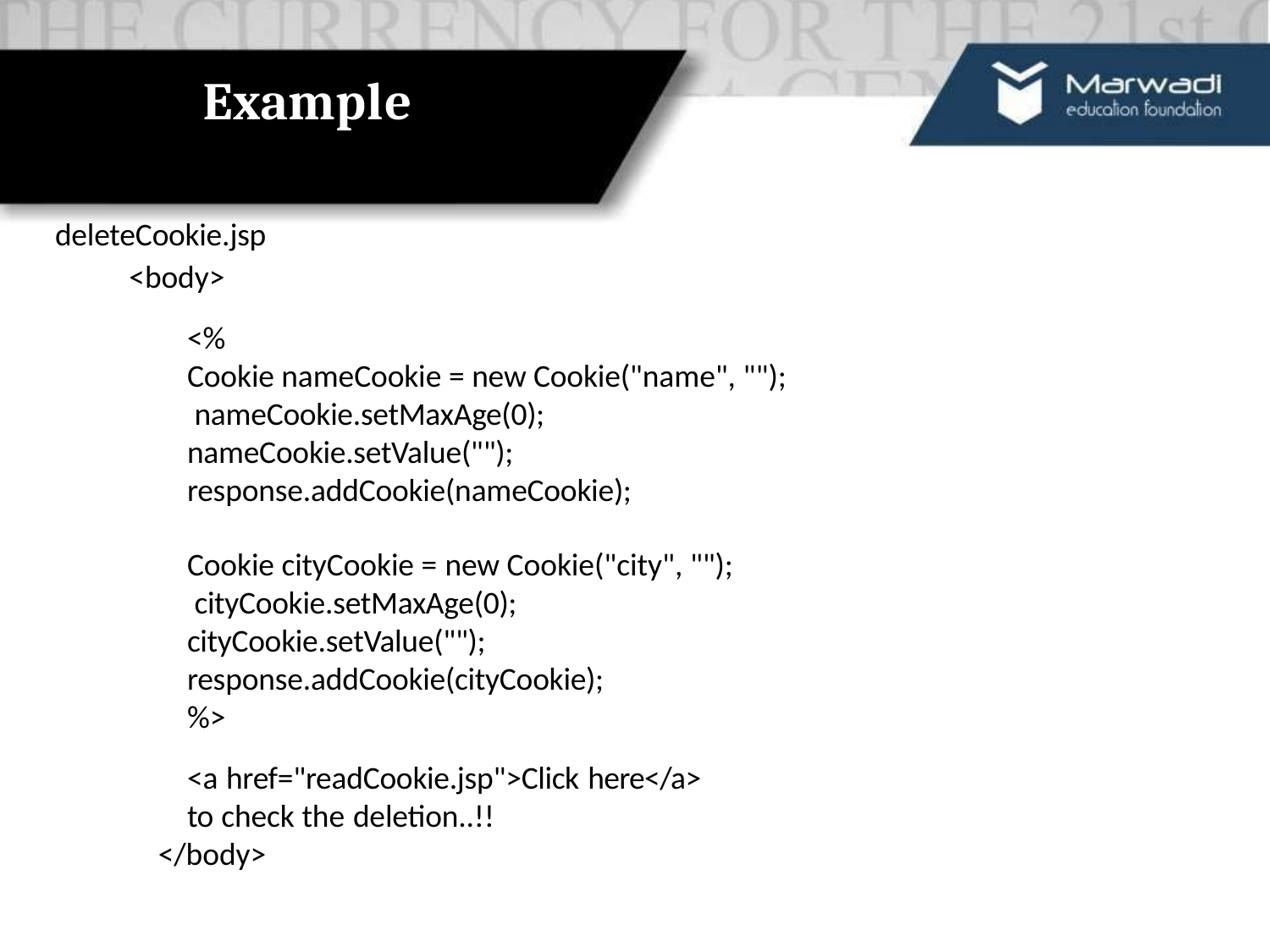

# Example
deleteCookie.jsp
<body>
<%
Cookie nameCookie = new Cookie("name", "");  nameCookie.setMaxAge(0);  nameCookie.setValue("");  response.addCookie(nameCookie);

Cookie cityCookie = new Cookie("city", "");  cityCookie.setMaxAge(0);  cityCookie.setValue("");  response.addCookie(cityCookie);
%>
<a href="readCookie.jsp">Click here</a> to check the deletion..!!
</body>